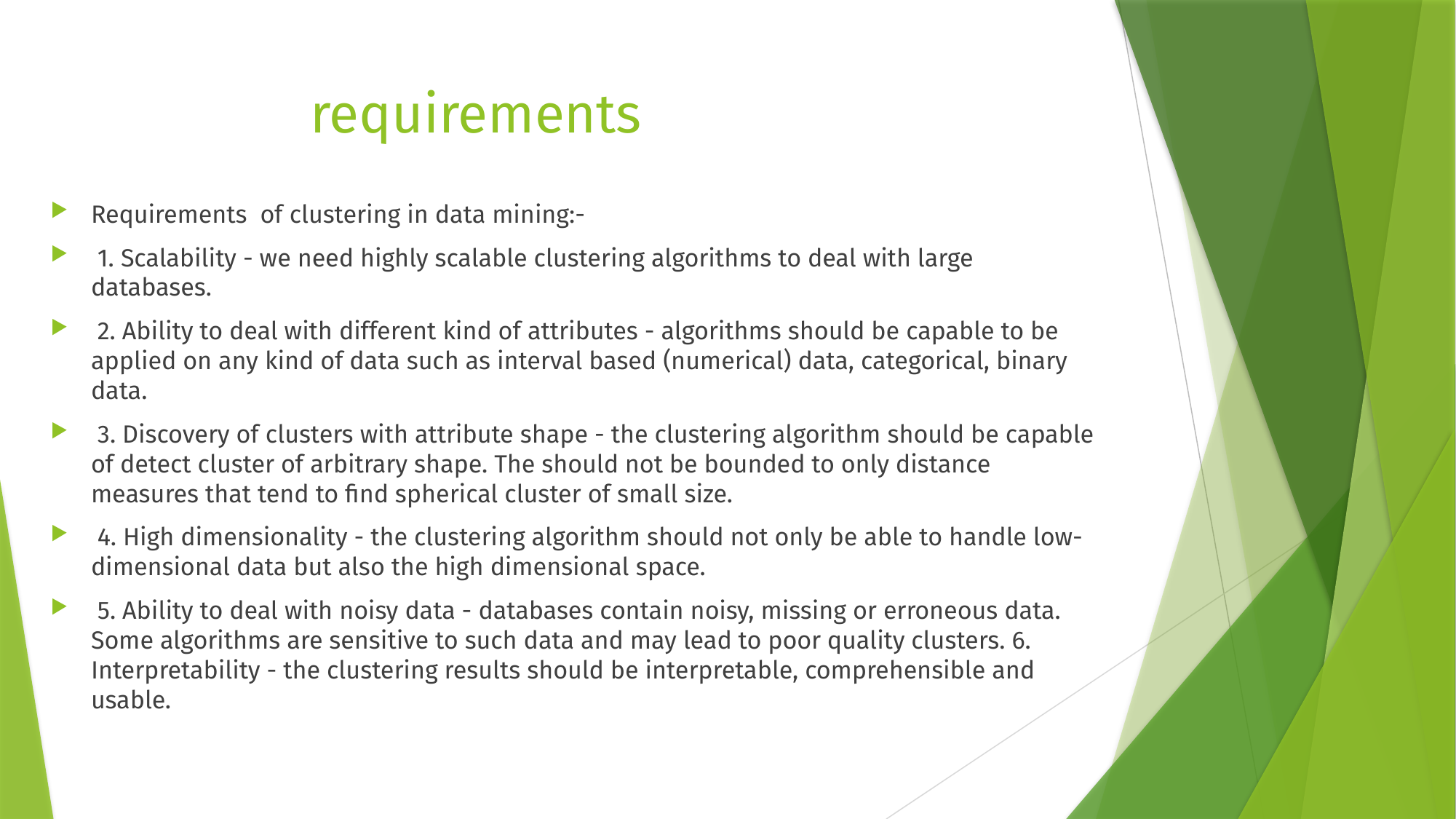

# requirements
Requirements  of clustering in data mining:-
 1. Scalability - we need highly scalable clustering algorithms to deal with large databases.
 2. Ability to deal with different kind of attributes - algorithms should be capable to be applied on any kind of data such as interval based (numerical) data, categorical, binary data.
 3. Discovery of clusters with attribute shape - the clustering algorithm should be capable of detect cluster of arbitrary shape. The should not be bounded to only distance measures that tend to find spherical cluster of small size.
 4. High dimensionality - the clustering algorithm should not only be able to handle low- dimensional data but also the high dimensional space.
 5. Ability to deal with noisy data - databases contain noisy, missing or erroneous data. Some algorithms are sensitive to such data and may lead to poor quality clusters. 6. Interpretability - the clustering results should be interpretable, comprehensible and usable.